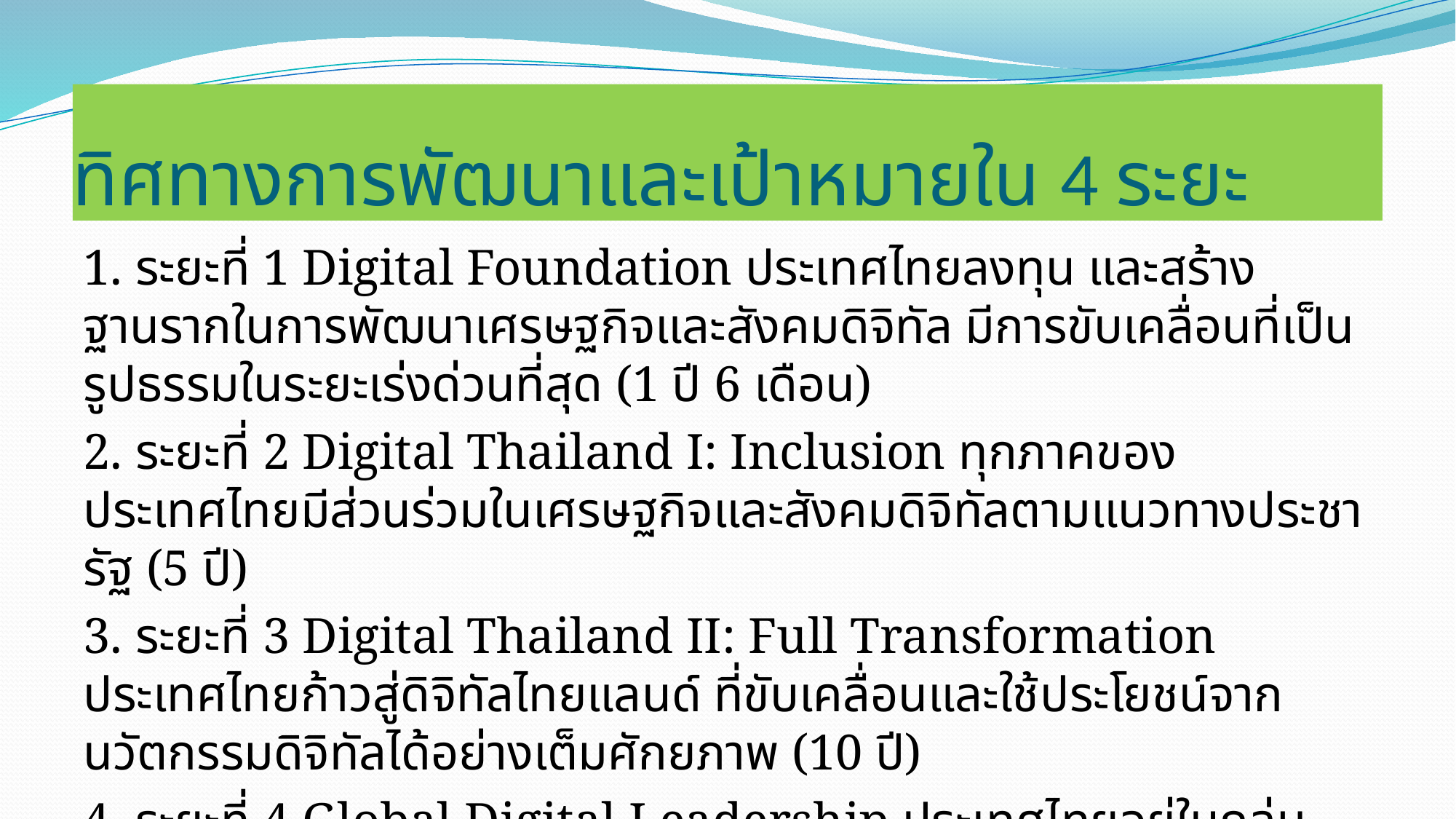

# ทิศทางการพัฒนาและเป้าหมายใน 4 ระยะ
1. ระยะที่ 1 Digital Foundation ประเทศไทยลงทุน และสร้างฐานรากในการพัฒนาเศรษฐกิจและสังคมดิจิทัล มีการขับเคลื่อนที่เป็นรูปธรรมในระยะเร่งด่วนที่สุด (1 ปี 6 เดือน)
2. ระยะที่ 2 Digital Thailand I: Inclusion ทุกภาคของประเทศไทยมีส่วนร่วมในเศรษฐกิจและสังคมดิจิทัลตามแนวทางประชารัฐ (5 ปี)
3. ระยะที่ 3 Digital Thailand II: Full Transformation ประเทศไทยก้าวสู่ดิจิทัลไทยแลนด์ ที่ขับเคลื่อนและใช้ประโยชน์จากนวัตกรรมดิจิทัลได้อย่างเต็มศักยภาพ (10 ปี)
4. ระยะที่ 4 Global Digital Leadership ประเทศไทยอยู่ในกลุ่มประเทศที่พัฒนาแล้ว สามารถใช้เทคโนโลยีดิจิทัล สร้างมูลค่าทางเศรษฐกิจและคุณค่าทางสังคมอย่างยั่งยืน (10-20 ปี)